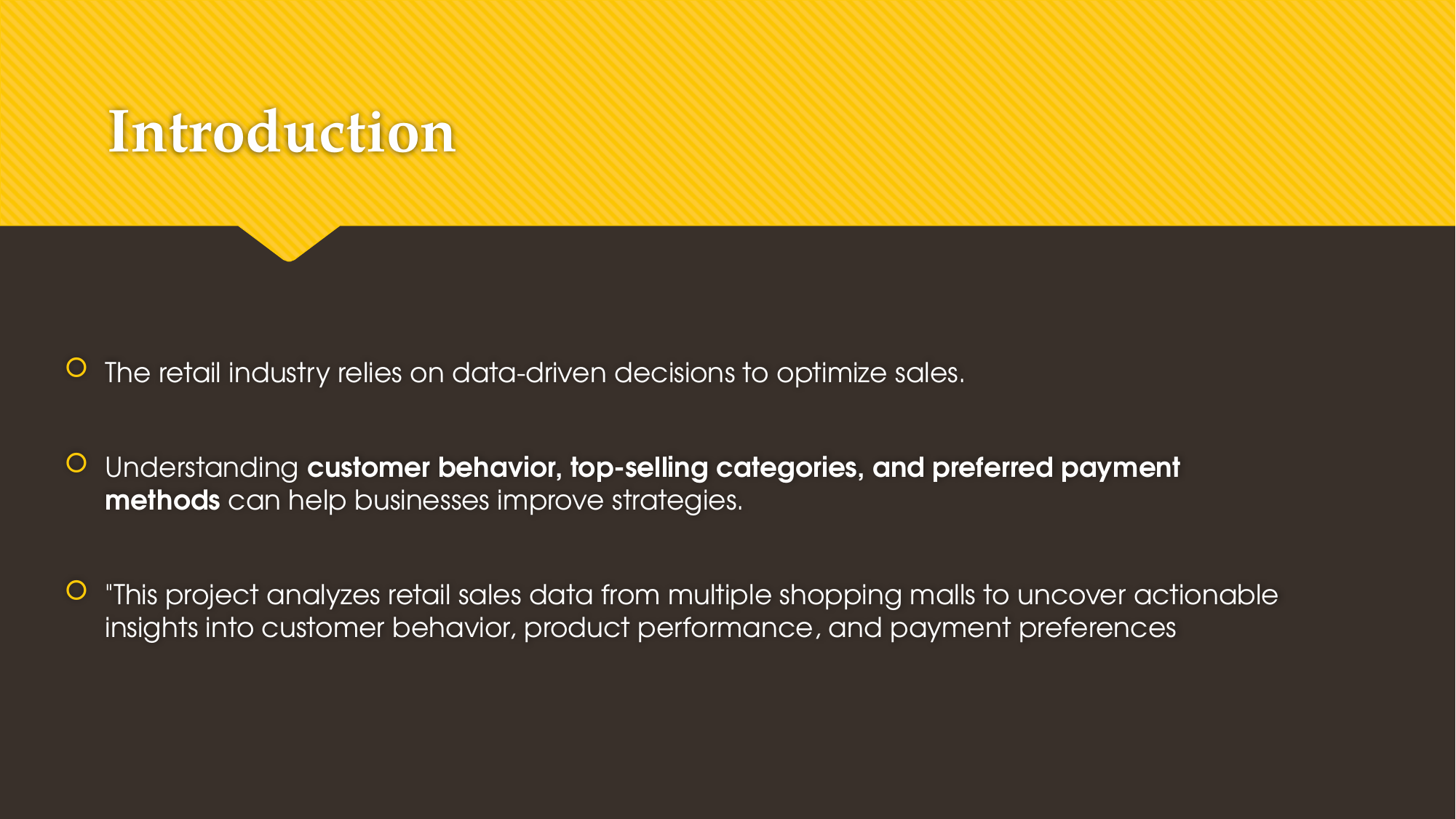

# Introduction
The retail industry relies on data-driven decisions to optimize sales.

Understanding customer behavior, top-selling categories, and preferred payment methods can help businesses improve strategies.

"This project analyzes retail sales data from multiple shopping malls to uncover actionable insights into customer behavior, product performance, and payment preferences